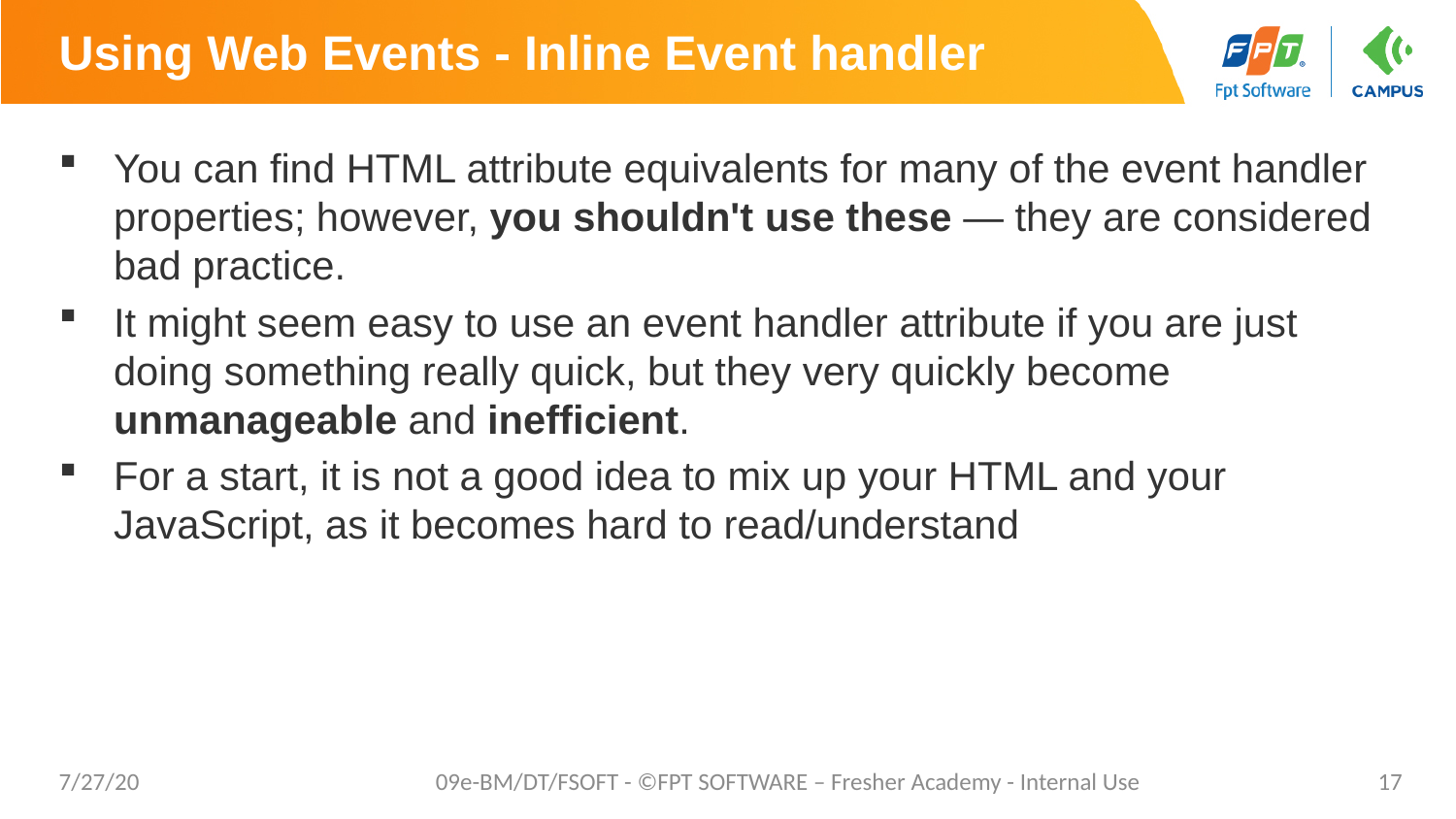

# Using Web Events - Inline Event handler
You can find HTML attribute equivalents for many of the event handler properties; however, you shouldn't use these — they are considered bad practice.
It might seem easy to use an event handler attribute if you are just doing something really quick, but they very quickly become unmanageable and inefficient.
For a start, it is not a good idea to mix up your HTML and your JavaScript, as it becomes hard to read/understand
7/27/20
09e-BM/DT/FSOFT - ©FPT SOFTWARE – Fresher Academy - Internal Use
17